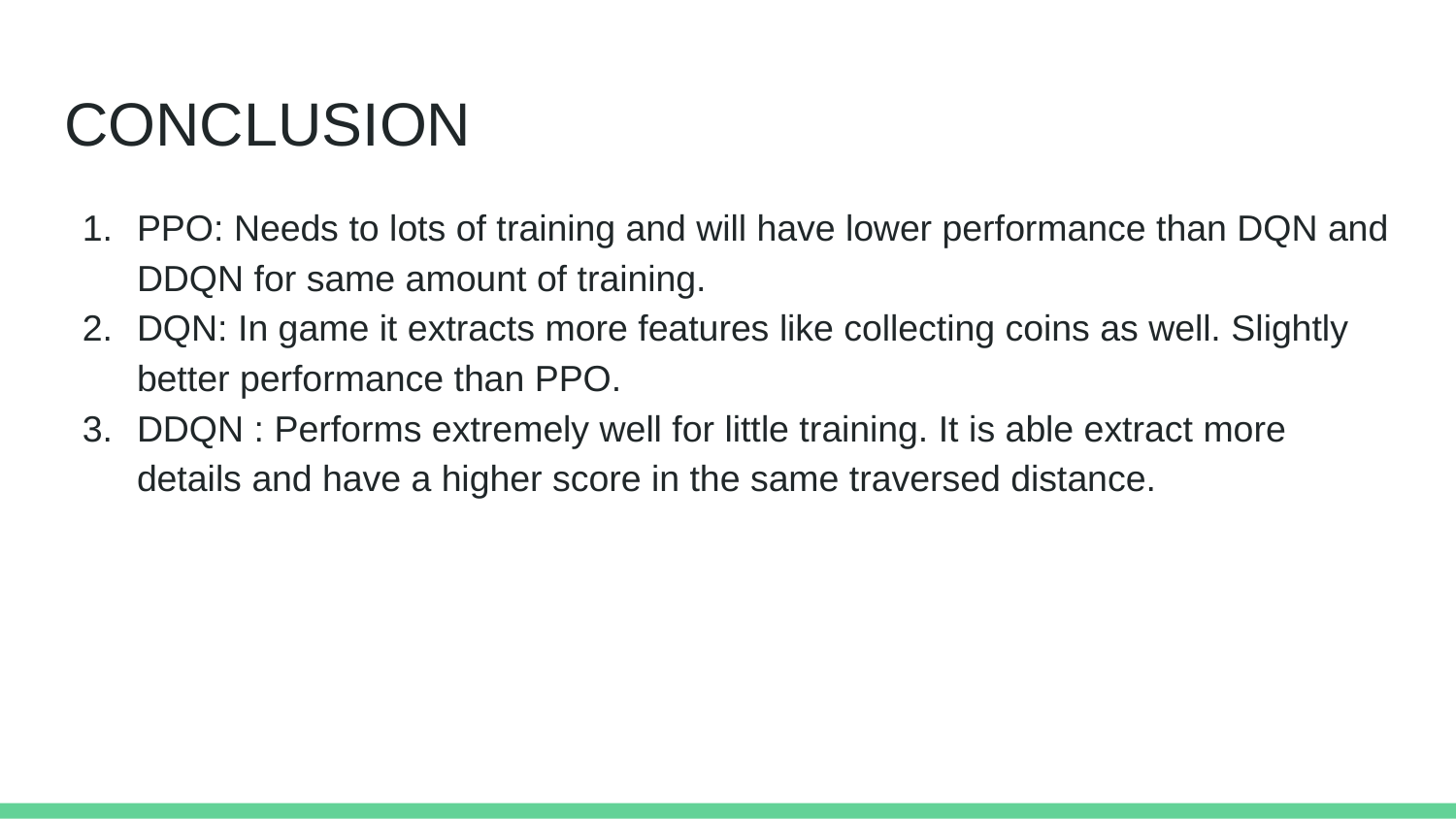

# CONCLUSION
PPO: Needs to lots of training and will have lower performance than DQN and DDQN for same amount of training.
DQN: In game it extracts more features like collecting coins as well. Slightly better performance than PPO.
DDQN : Performs extremely well for little training. It is able extract more details and have a higher score in the same traversed distance.